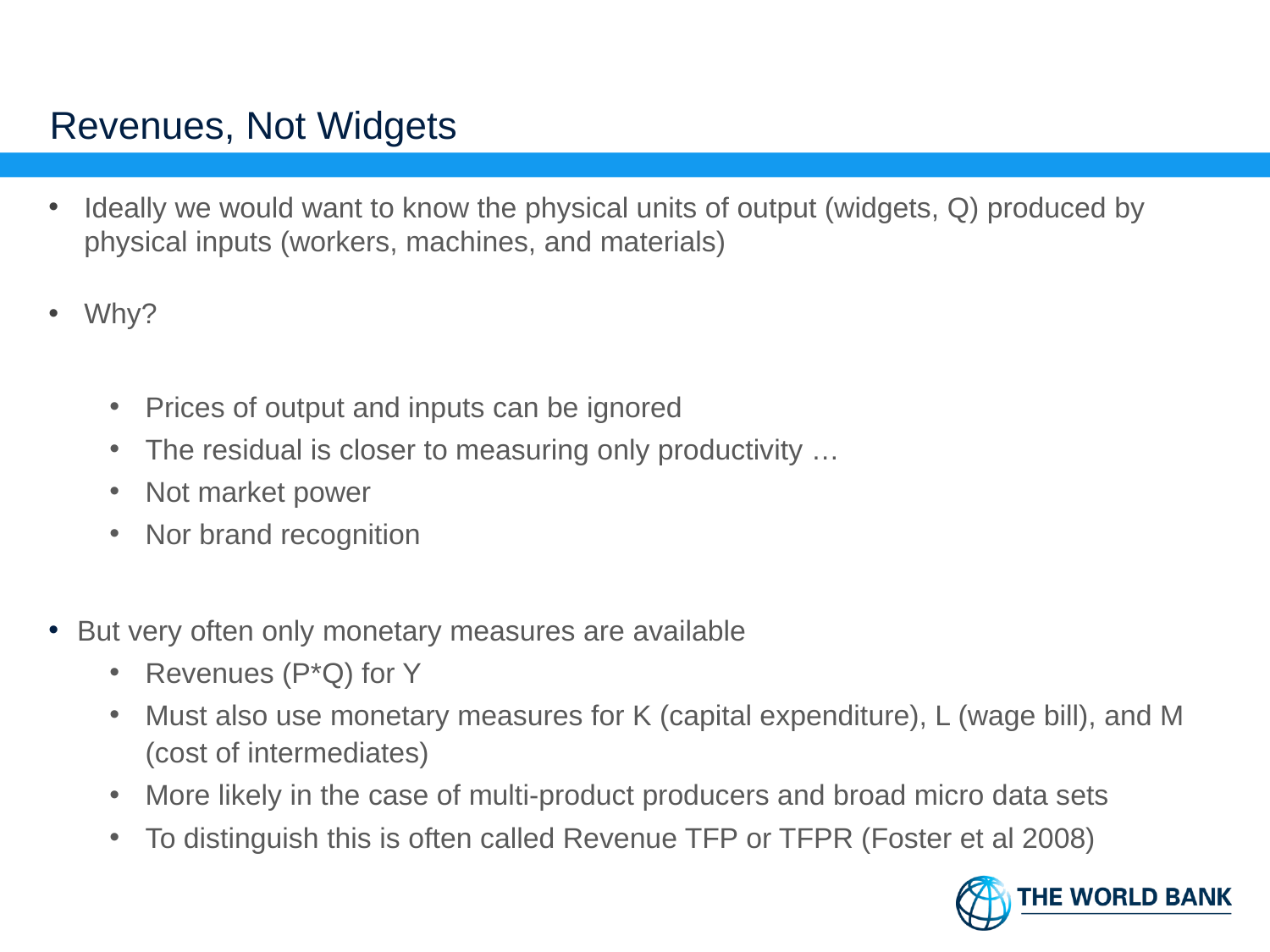

# Revenues, Not Widgets
Ideally we would want to know the physical units of output (widgets, Q) produced by physical inputs (workers, machines, and materials)
Why?

Prices of output and inputs can be ignored
The residual is closer to measuring only productivity …
Not market power
Nor brand recognition

But very often only monetary measures are available
Revenues (P*Q) for Y
Must also use monetary measures for K (capital expenditure), L (wage bill), and M (cost of intermediates)
More likely in the case of multi-product producers and broad micro data sets
To distinguish this is often called Revenue TFP or TFPR (Foster et al 2008)